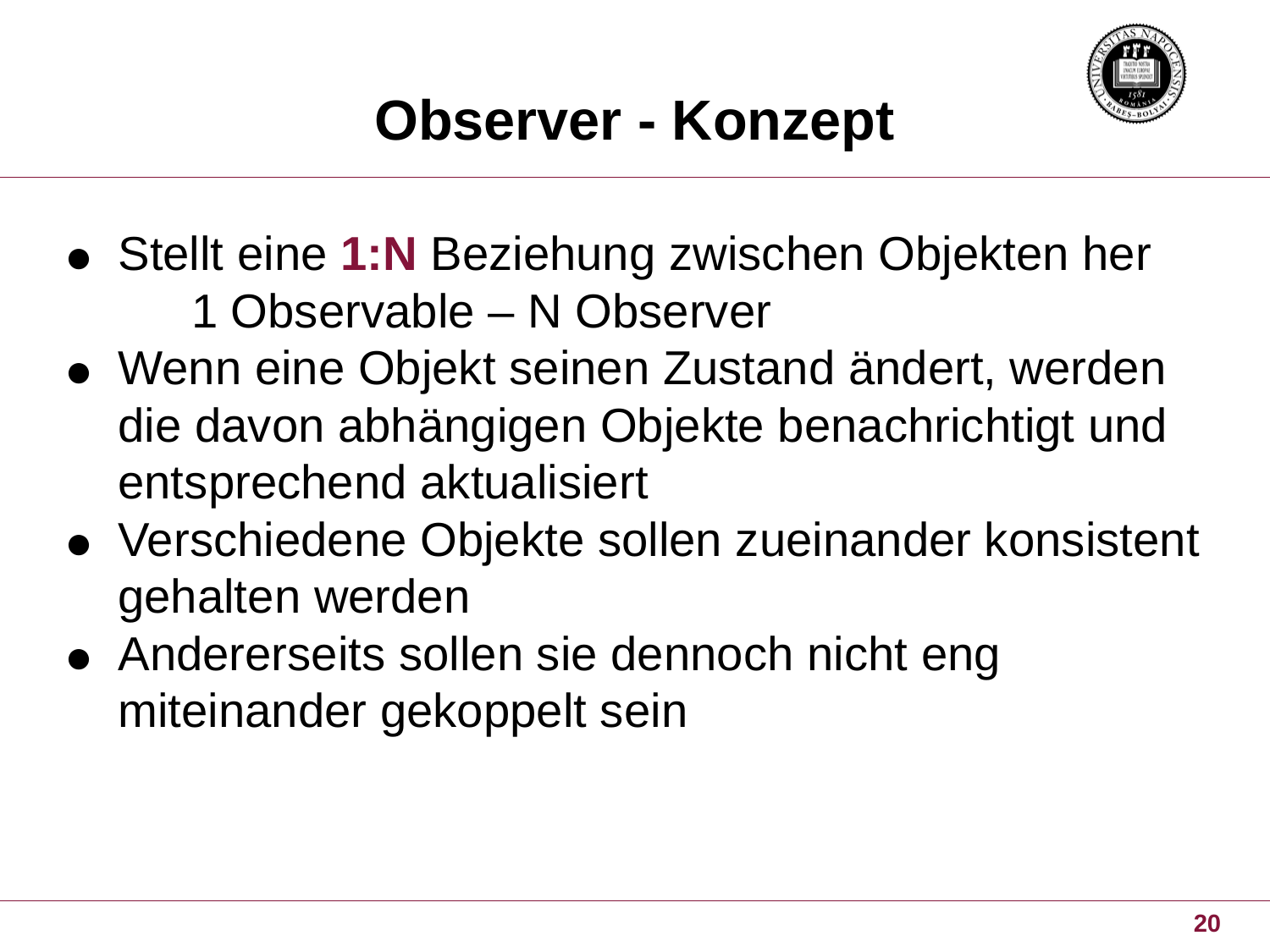

Observer - Konzept
Stellt eine 1:N Beziehung zwischen Objekten her
	1 Observable – N Observer
Wenn eine Objekt seinen Zustand ändert, werden die davon abhängigen Objekte benachrichtigt und entsprechend aktualisiert
Verschiedene Objekte sollen zueinander konsistent gehalten werden
Andererseits sollen sie dennoch nicht eng miteinander gekoppelt sein
20